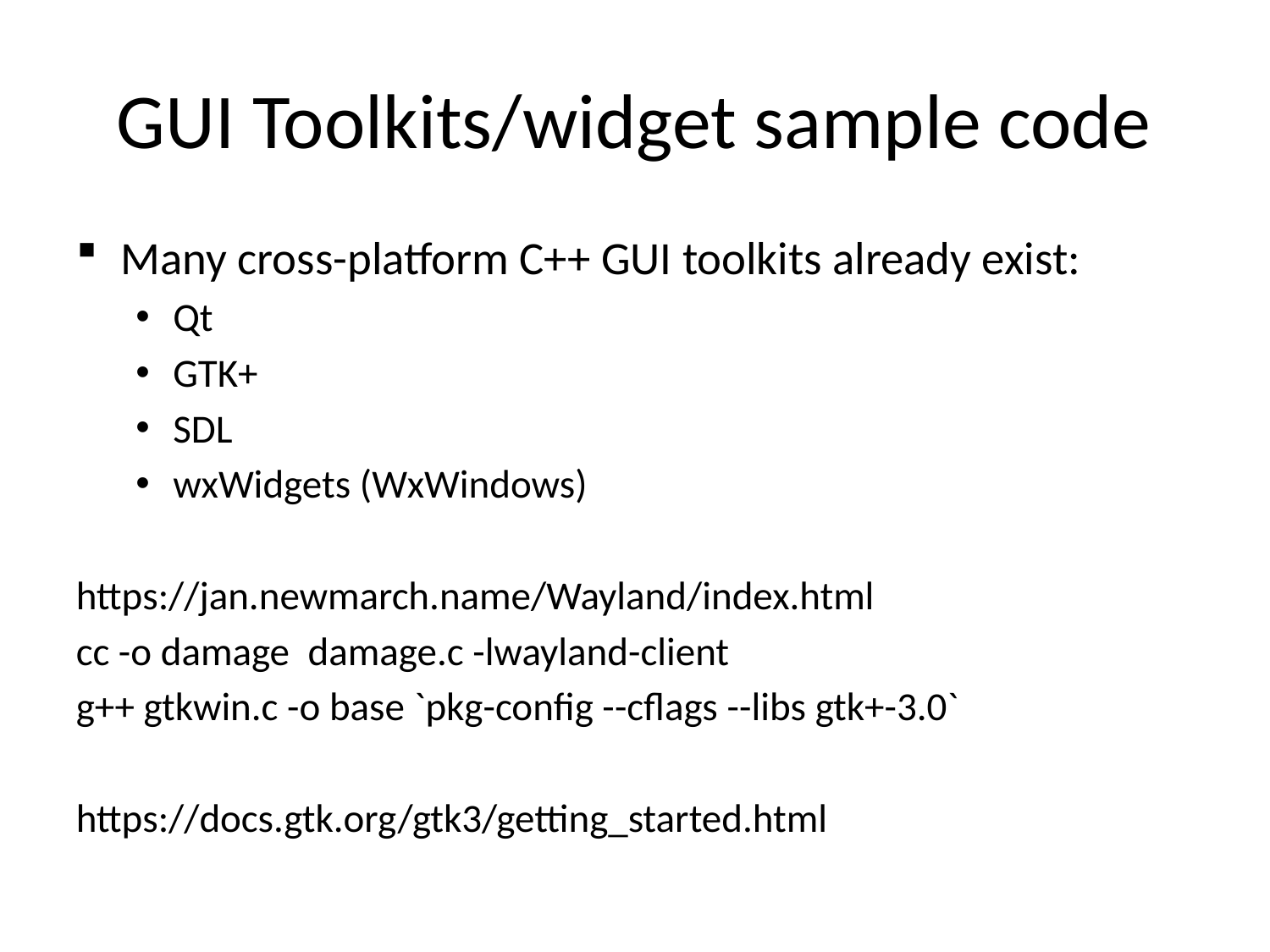

GUI Toolkits/widget sample code
Many cross-platform C++ GUI toolkits already exist:
Qt
GTK+
SDL
wxWidgets (WxWindows)

https://jan.newmarch.name/Wayland/index.html
cc -o damage  damage.c -lwayland-client
g++ gtkwin.c -o base `pkg-config --cflags --libs gtk+-3.0`

https://docs.gtk.org/gtk3/getting_started.html